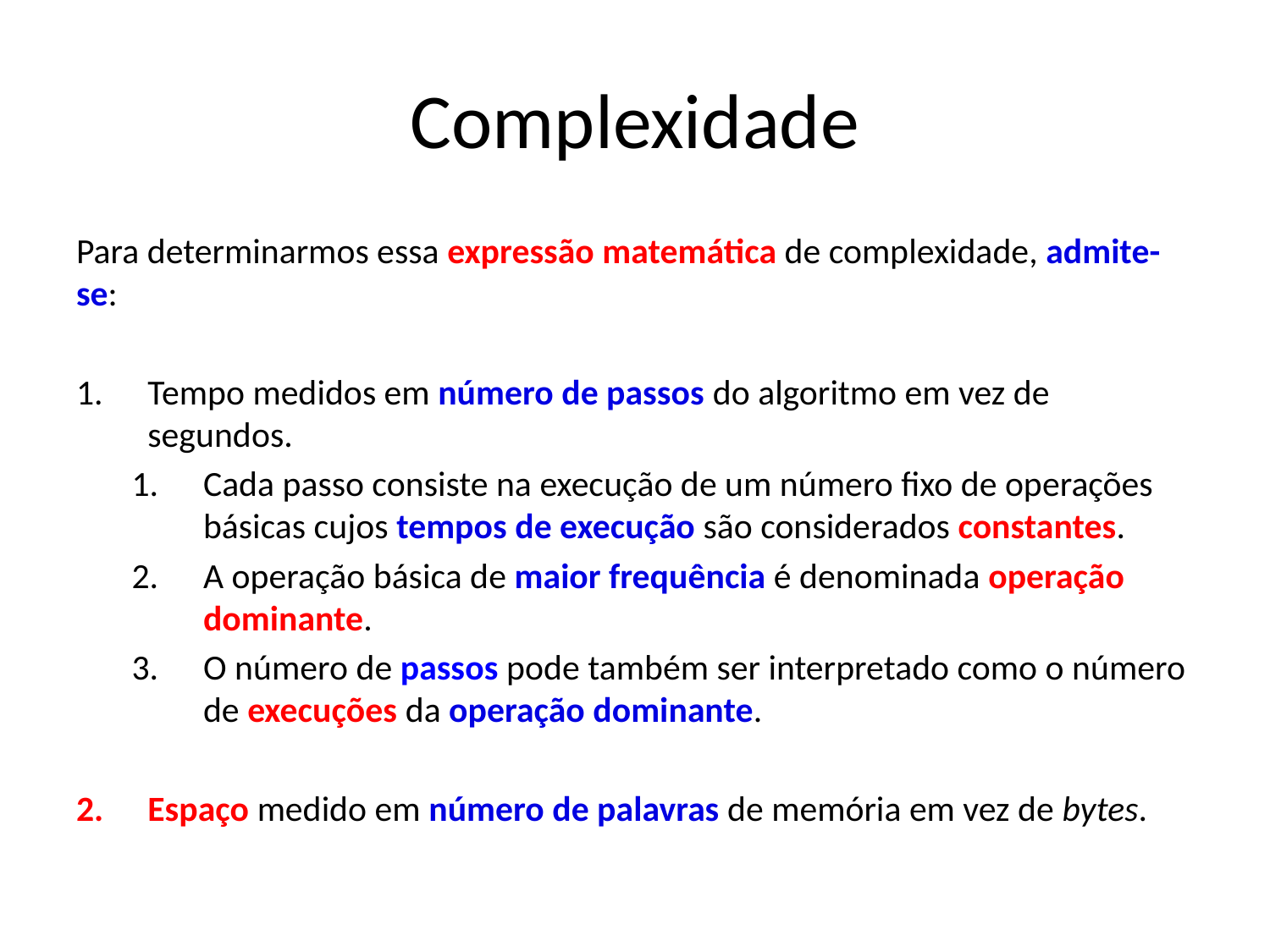

# Complexidade
Para determinarmos essa expressão matemática de complexidade, admite-se:

Tempo medidos em número de passos do algoritmo em vez de segundos.
Cada passo consiste na execução de um número fixo de operações básicas cujos tempos de execução são considerados constantes.
A operação básica de maior frequência é denominada operação dominante.
O número de passos pode também ser interpretado como o número de execuções da operação dominante.

Espaço medido em número de palavras de memória em vez de bytes.